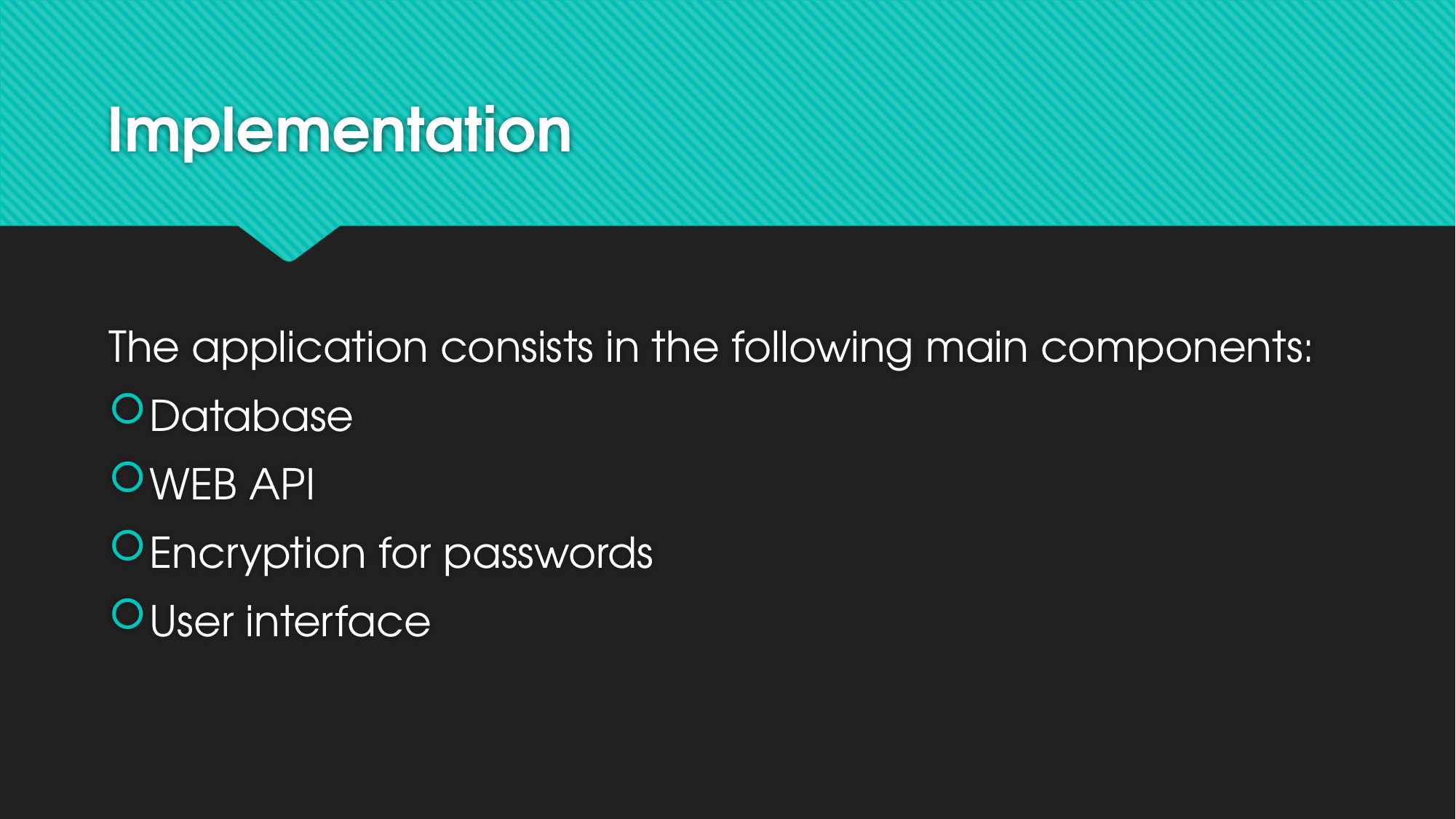

# Implementation
The application consists in the following main components:
Database
WEB API
Encryption for passwords
User interface